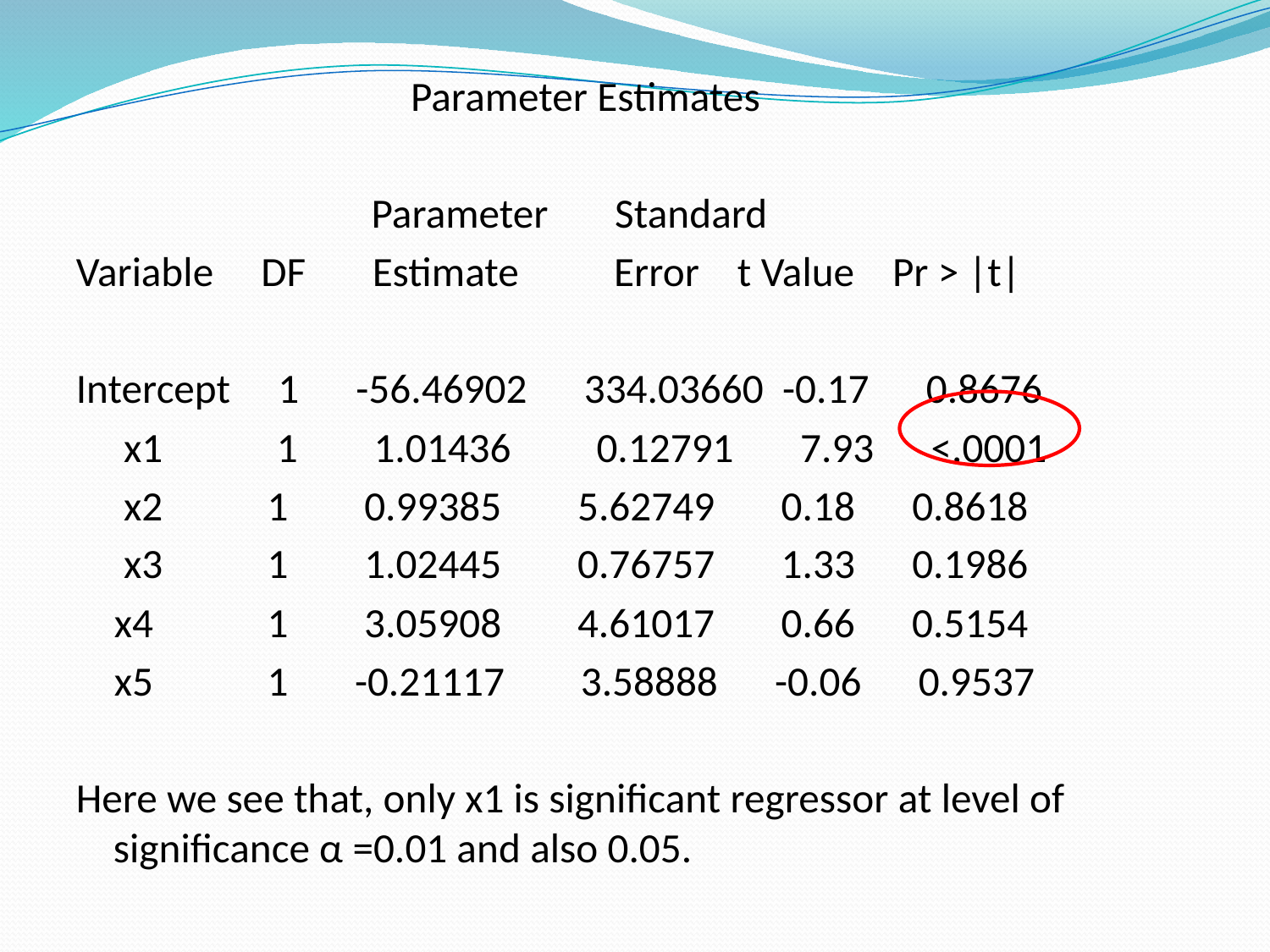

Parameter Estimates

                               Parameter       Standard
Variable     DF       Estimate          Error    t Value    Pr > |t|

Intercept     1      -56.46902      334.03660  -0.17      0.8676
     x1            1        1.01436         0.12791       7.93      <.0001
     x2           1        0.99385        5.62749       0.18      0.8618
     x3           1        1.02445        0.76757       1.33      0.1986
    x4            1        3.05908        4.61017       0.66      0.5154
    x5            1       -0.21117        3.58888      -0.06      0.9537

Here we see that, only x1 is significant regressor at level of significance α =0.01 and also 0.05.